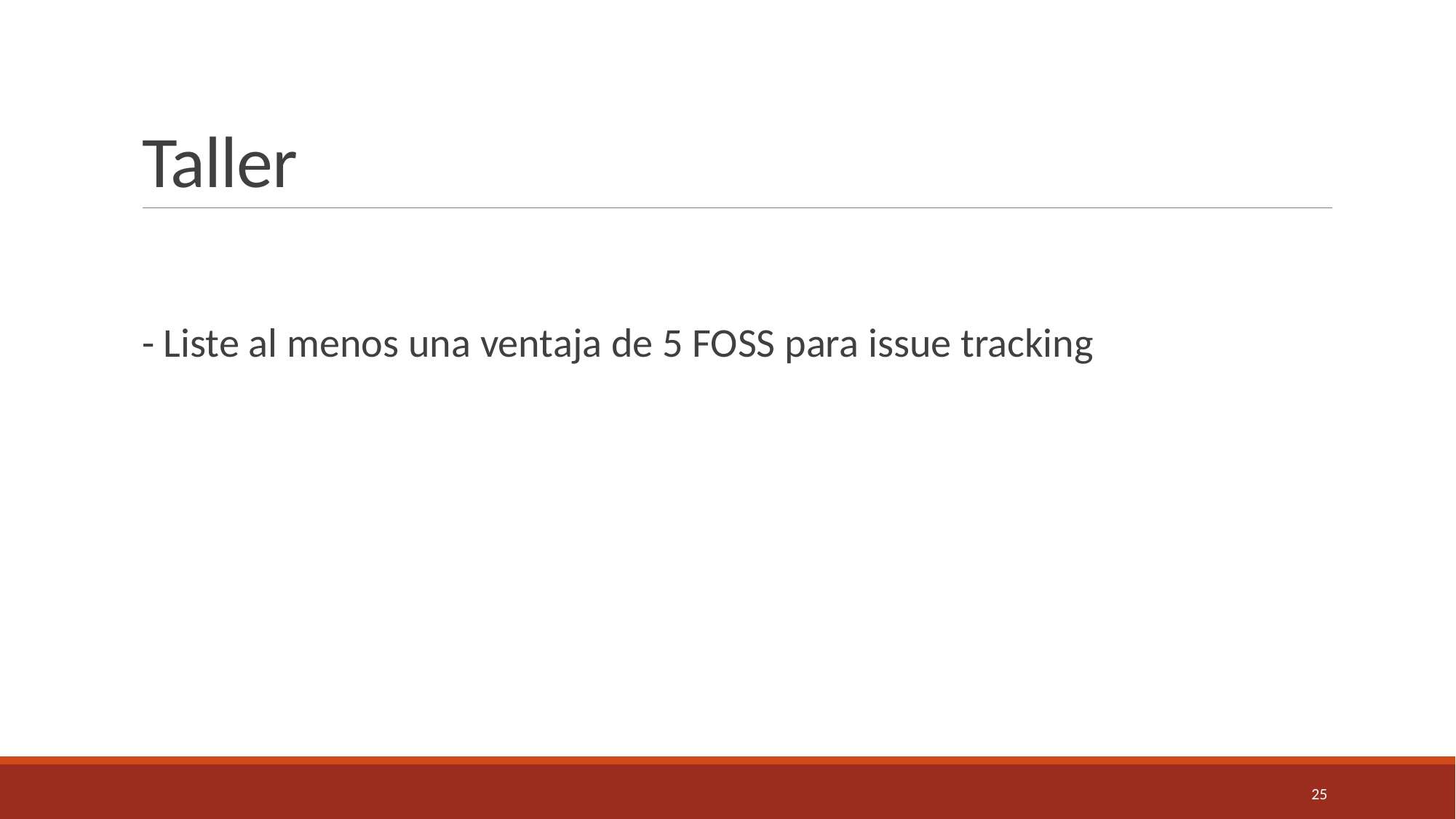

# Taller
- Liste al menos una ventaja de 5 FOSS para issue tracking
25